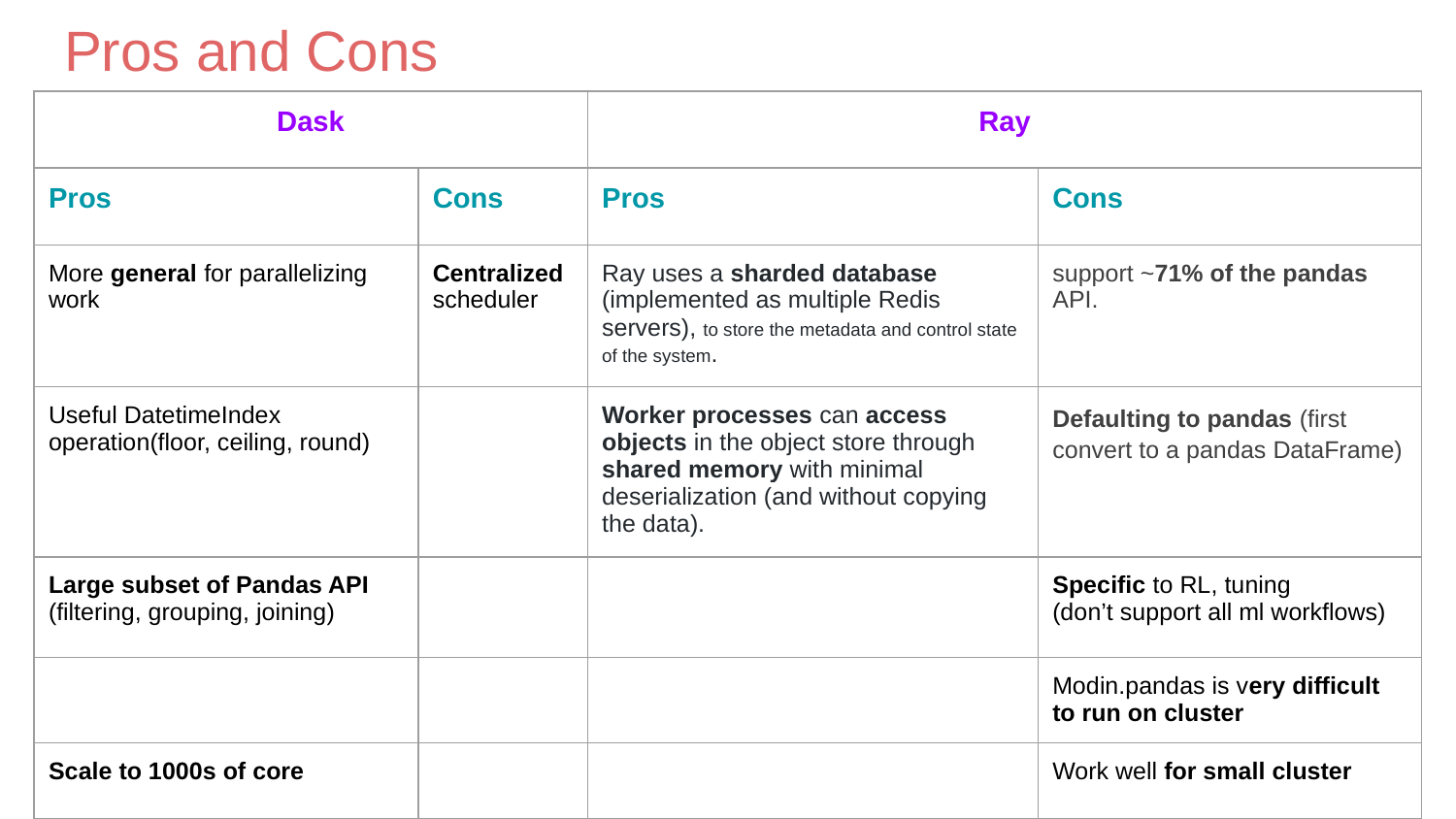

# Pros and Cons
| Dask |  | Ray |  |
| --- | --- | --- | --- |
| Pros | Cons | Pros | Cons |
| More general for parallelizing work | Centralized scheduler | Ray uses a sharded database (implemented as multiple Redis servers), to store the metadata and control state of the system. | support ~71% of the pandas API. |
| Useful DatetimeIndex operation(floor, ceiling, round) |  | Worker processes can access objects in the object store through shared memory with minimal deserialization (and without copying the data). | Defaulting to pandas (first convert to a pandas DataFrame) |
| Large subset of Pandas API (filtering, grouping, joining) |  |  | Specific to RL, tuning (don’t support all ml workflows) |
|  |  |  | Modin.pandas is very difficult to run on cluster |
| Scale to 1000s of core |  |  | Work well for small cluster |